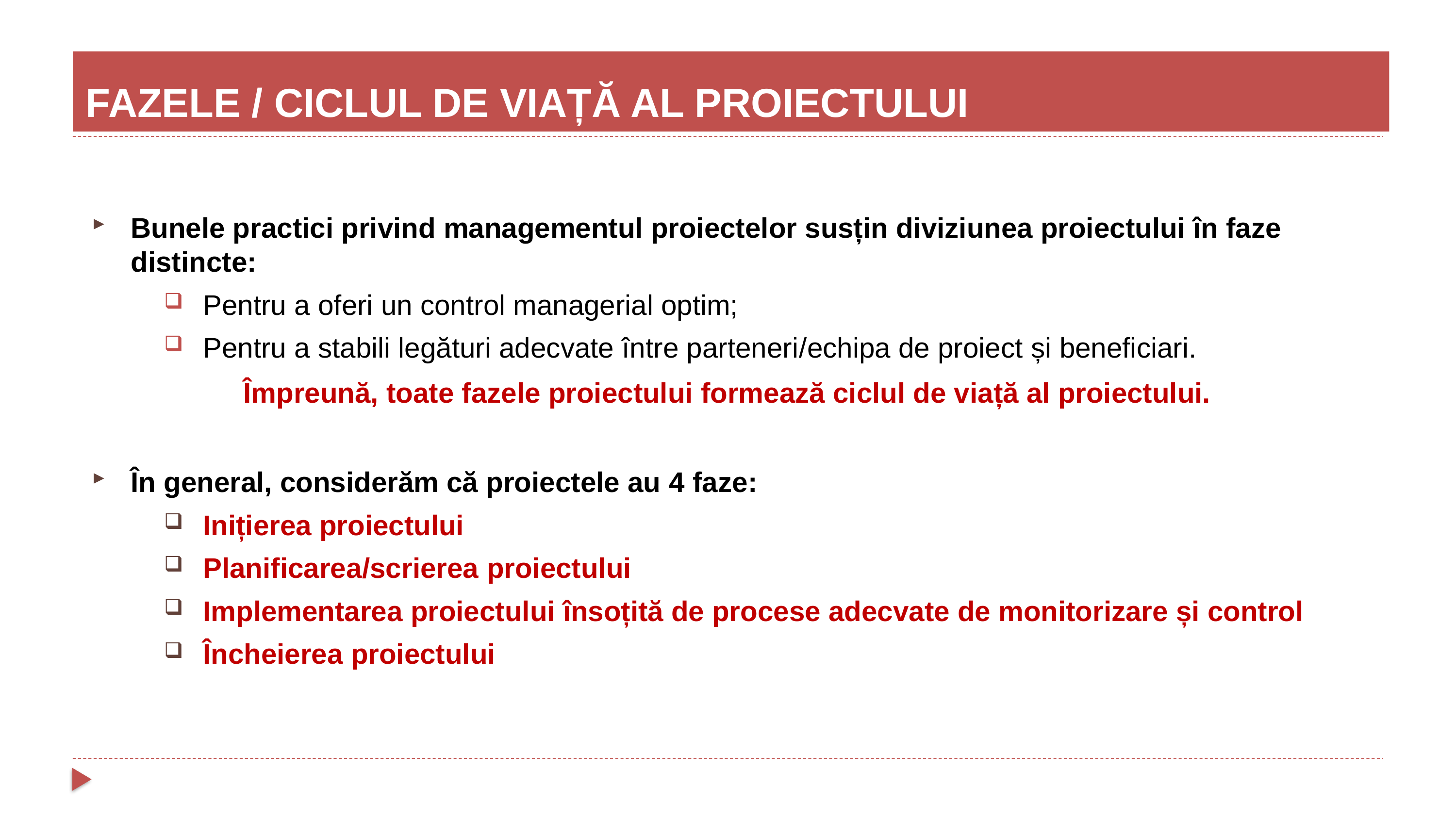

# FAZELE / CICLUL DE VIAȚĂ AL PROIECTULUI
Bunele practici privind managementul proiectelor susțin diviziunea proiectului în faze distincte:
Pentru a oferi un control managerial optim;
Pentru a stabili legături adecvate între parteneri/echipa de proiect și beneficiari.
Împreună, toate fazele proiectului formează ciclul de viață al proiectului.

În general, considerăm că proiectele au 4 faze:
Inițierea proiectului
Planificarea/scrierea proiectului
Implementarea proiectului însoțită de procese adecvate de monitorizare și control
Încheierea proiectului